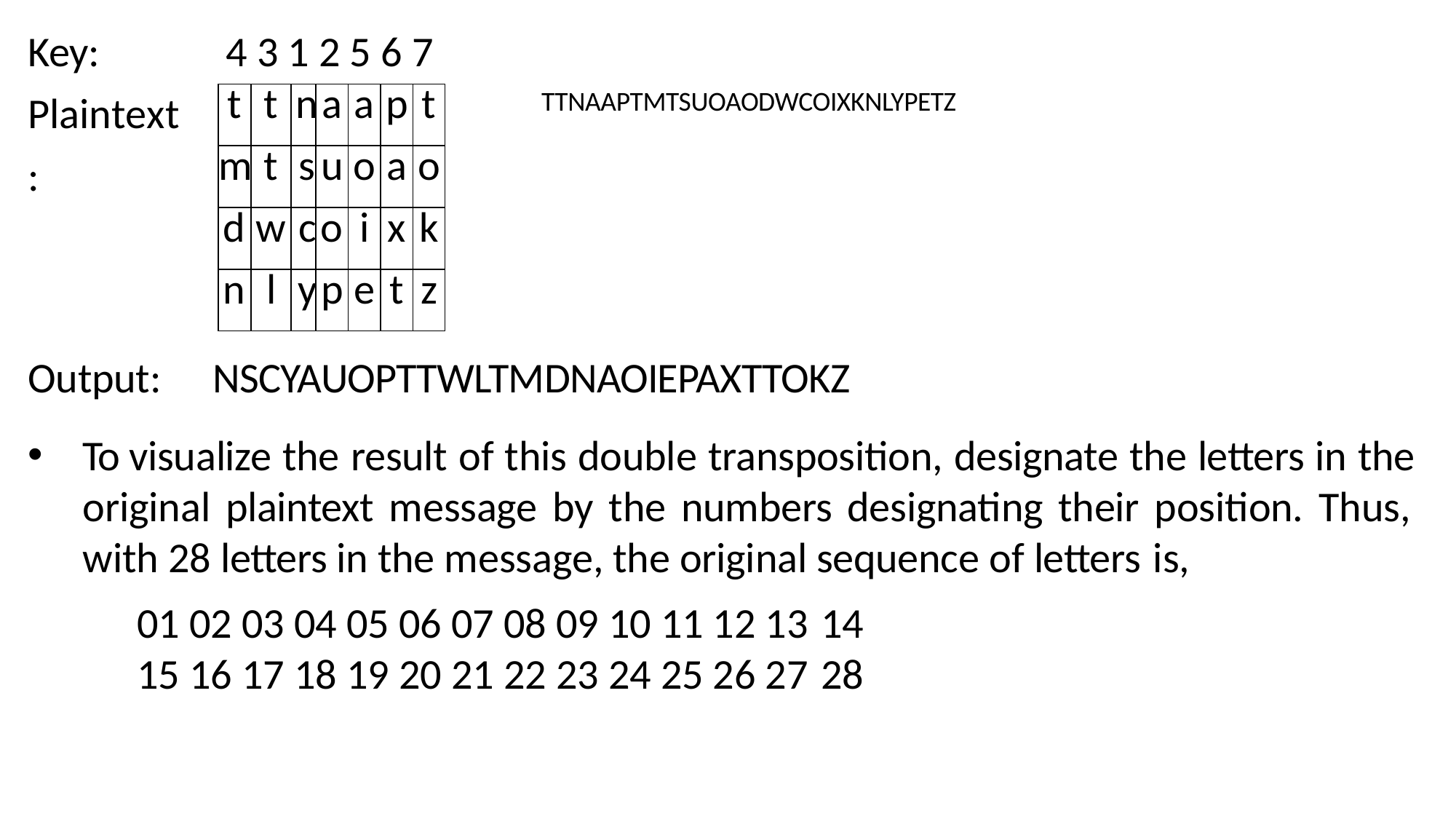

# Key:  Plaintext:
4 3 1 2 5 6 7
TTNAAPTMTSUOAODWCOIXKNLYPETZ
| t | t | n | a | a | p | t |
| --- | --- | --- | --- | --- | --- | --- |
| m | t | s | u | o | a | o |
| d | w | c | o | i | x | k |
| n | l | y | p | e | t | z |
Output:	NSCYAUOPTTWLTMDNAOIEPAXTTOKZ
To visualize the result of this double transposition, designate the letters in the  original plaintext message by the numbers designating their position. Thus,  with 28 letters in the message, the original sequence of letters is,
01 02 03 04 05 06 07 08 09 10 11 12 13 14
15 16 17 18 19 20 21 22 23 24 25 26 27 28